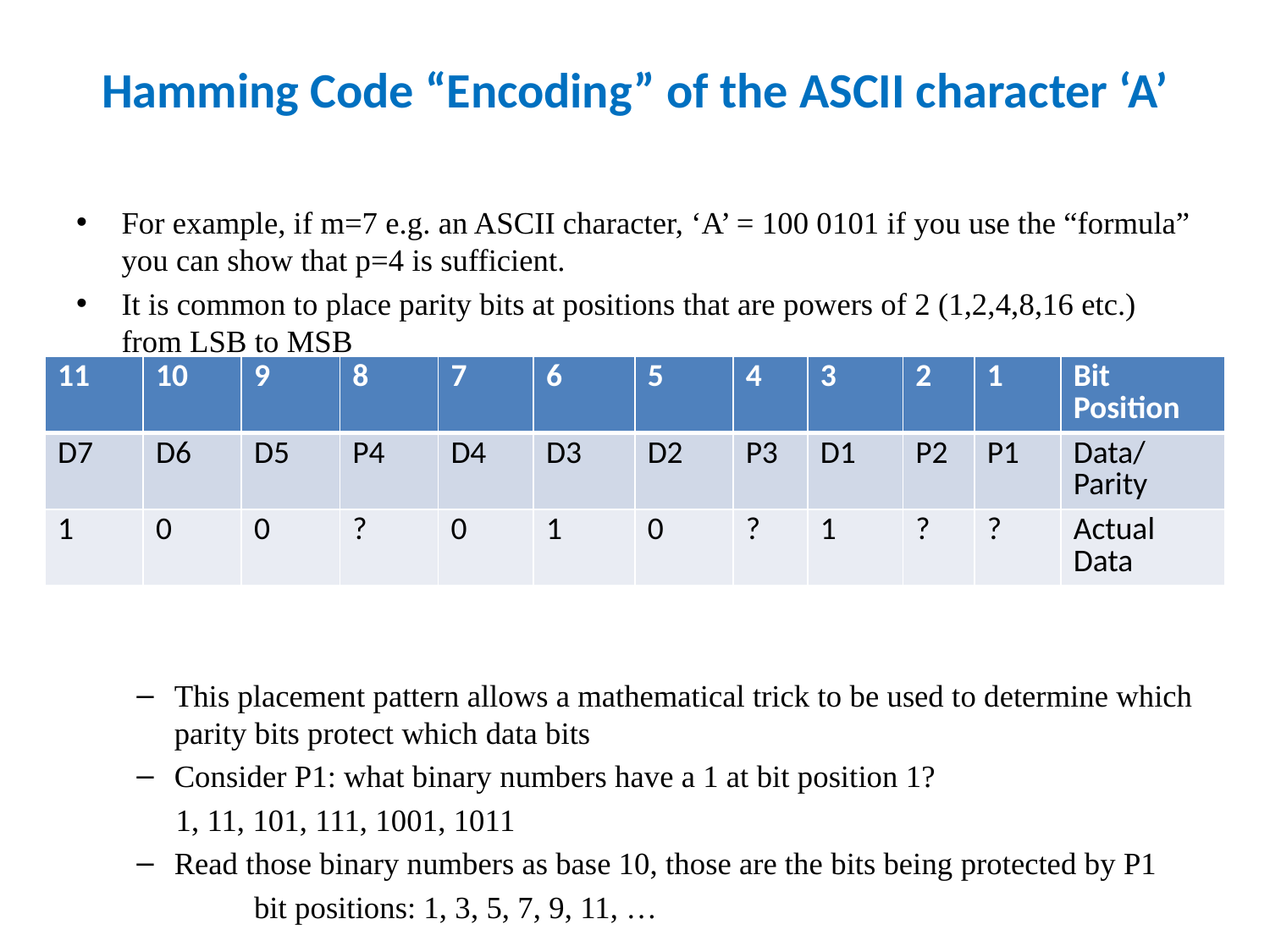

# Hamming Code “Encoding” of the ASCII character ‘A’
For example, if m=7 e.g. an ASCII character, ‘A’ = 100 0101 if you use the “formula” you can show that p=4 is sufficient.
It is common to place parity bits at positions that are powers of 2 (1,2,4,8,16 etc.) from LSB to MSB

This placement pattern allows a mathematical trick to be used to determine which parity bits protect which data bits
Consider P1: what binary numbers have a 1 at bit position 1?
	     1, 11, 101, 111, 1001, 1011
Read those binary numbers as base 10, those are the bits being protected by P1
               bit positions: 1, 3, 5, 7, 9, 11, …
| 11 | 10 | 9 | 8 | 7 | 6 | 5 | 4 | 3 | 2 | 1 | Bit Position |
| --- | --- | --- | --- | --- | --- | --- | --- | --- | --- | --- | --- |
| D7 | D6 | D5 | P4 | D4 | D3 | D2 | P3 | D1 | P2 | P1 | Data/Parity |
| 1 | 0 | 0 | ? | 0 | 1 | 0 | ? | 1 | ? | ? | Actual Data |